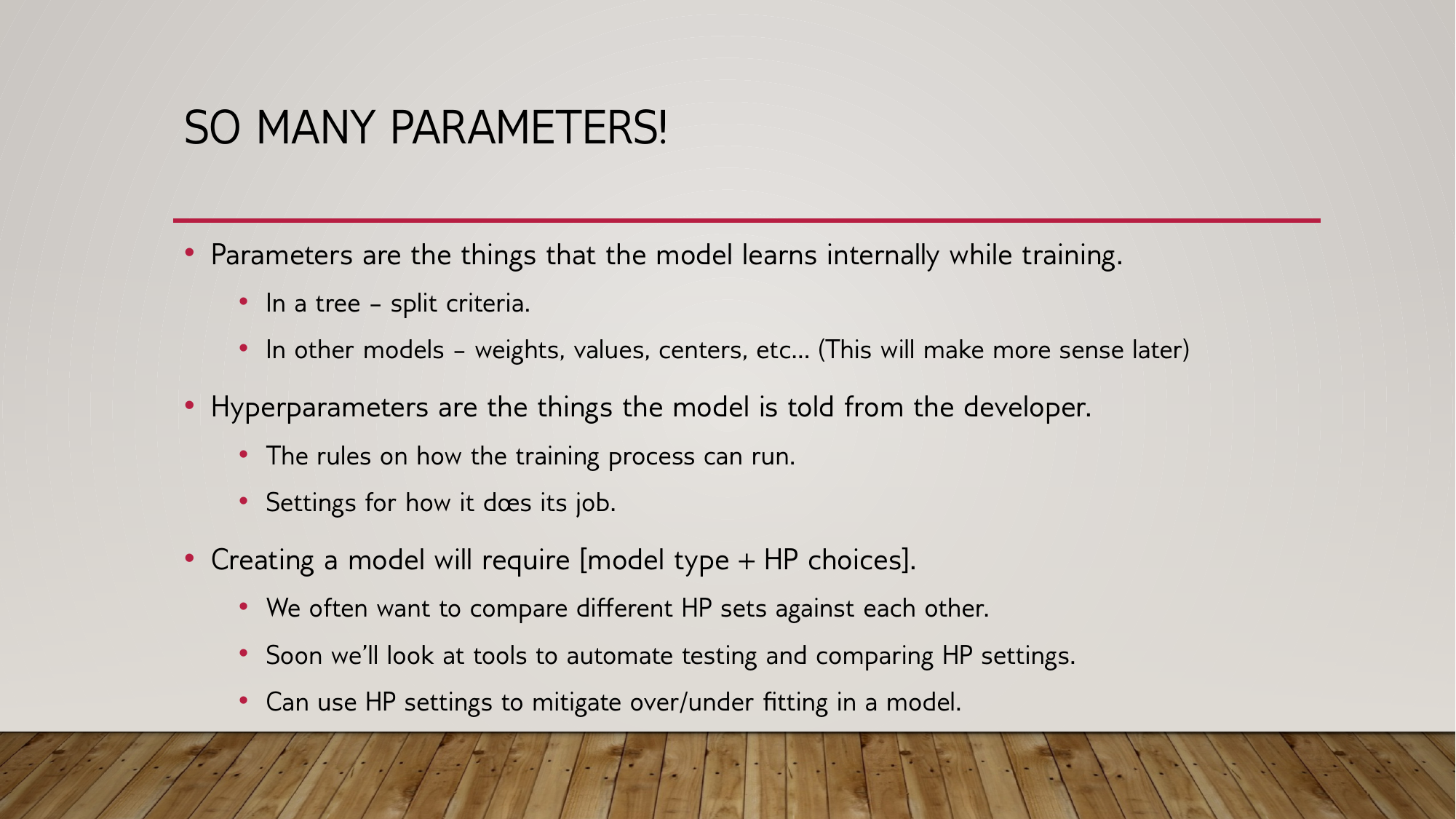

# So Many Parameters!
Parameters are the things that the model learns internally while training.
In a tree – split criteria.
In other models – weights, values, centers, etc… (This will make more sense later)
Hyperparameters are the things the model is told from the developer.
The rules on how the training process can run.
Settings for how it does its job.
Creating a model will require [model type + HP choices].
We often want to compare different HP sets against each other.
Soon we’ll look at tools to automate testing and comparing HP settings.
Can use HP settings to mitigate over/under fitting in a model.